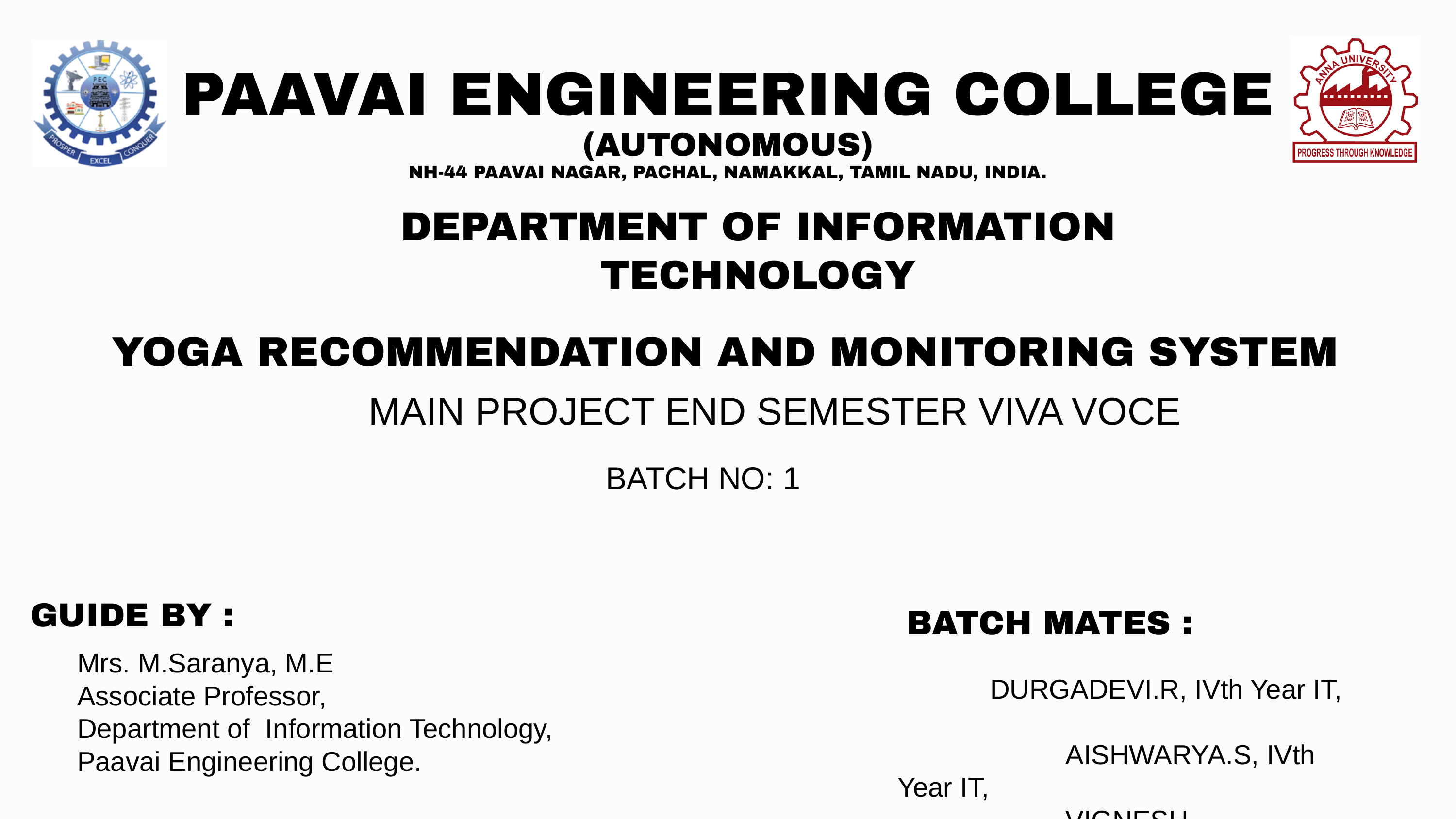

PAAVAI ENGINEERING COLLEGE
(AUTONOMOUS)
NH-44 PAAVAI NAGAR, PACHAL, NAMAKKAL, TAMIL NADU, INDIA.

DEPARTMENT OF INFORMATION TECHNOLOGY
YOGA RECOMMENDATION AND MONITORING SYSTEM
MAIN PROJECT END SEMESTER VIVA VOCE
BATCH NO: 1
GUIDE BY :
BATCH MATES :
Mrs. M.Saranya, M.E
Associate Professor,
Department of  Information Technology,
Paavai Engineering College.
            DURGADEVI.R, IVth Year IT,
                      AISHWARYA.S, IVth Year IT,
                      VIGNESH KUMAR.R,IVth Year IT.